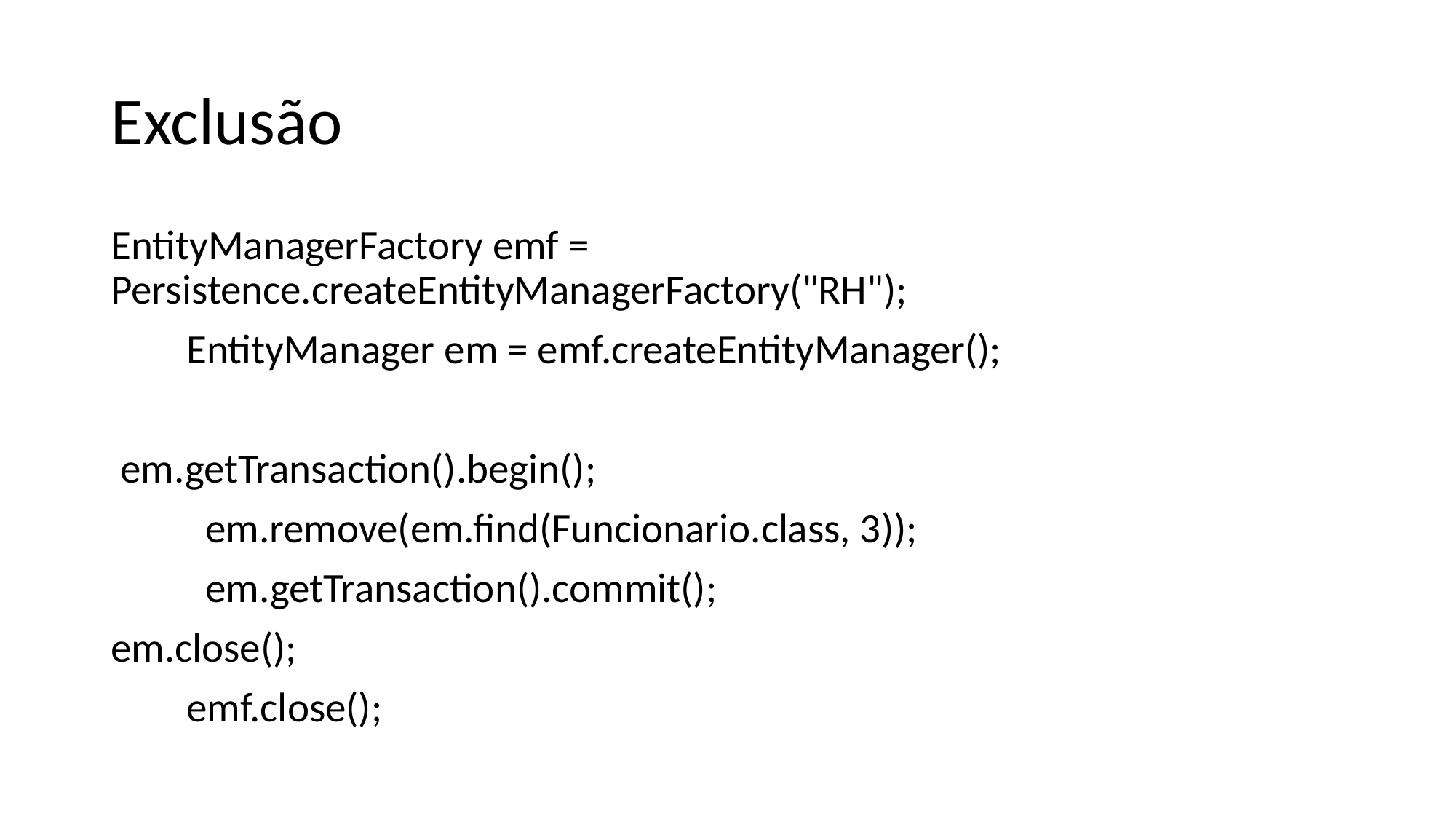

# Exclusão
EntityManagerFactory emf = Persistence.createEntityManagerFactory("RH");
        EntityManager em = emf.createEntityManager();

 em.getTransaction().begin();
          em.remove(em.find(Funcionario.class, 3));
          em.getTransaction().commit();
em.close();
        emf.close();